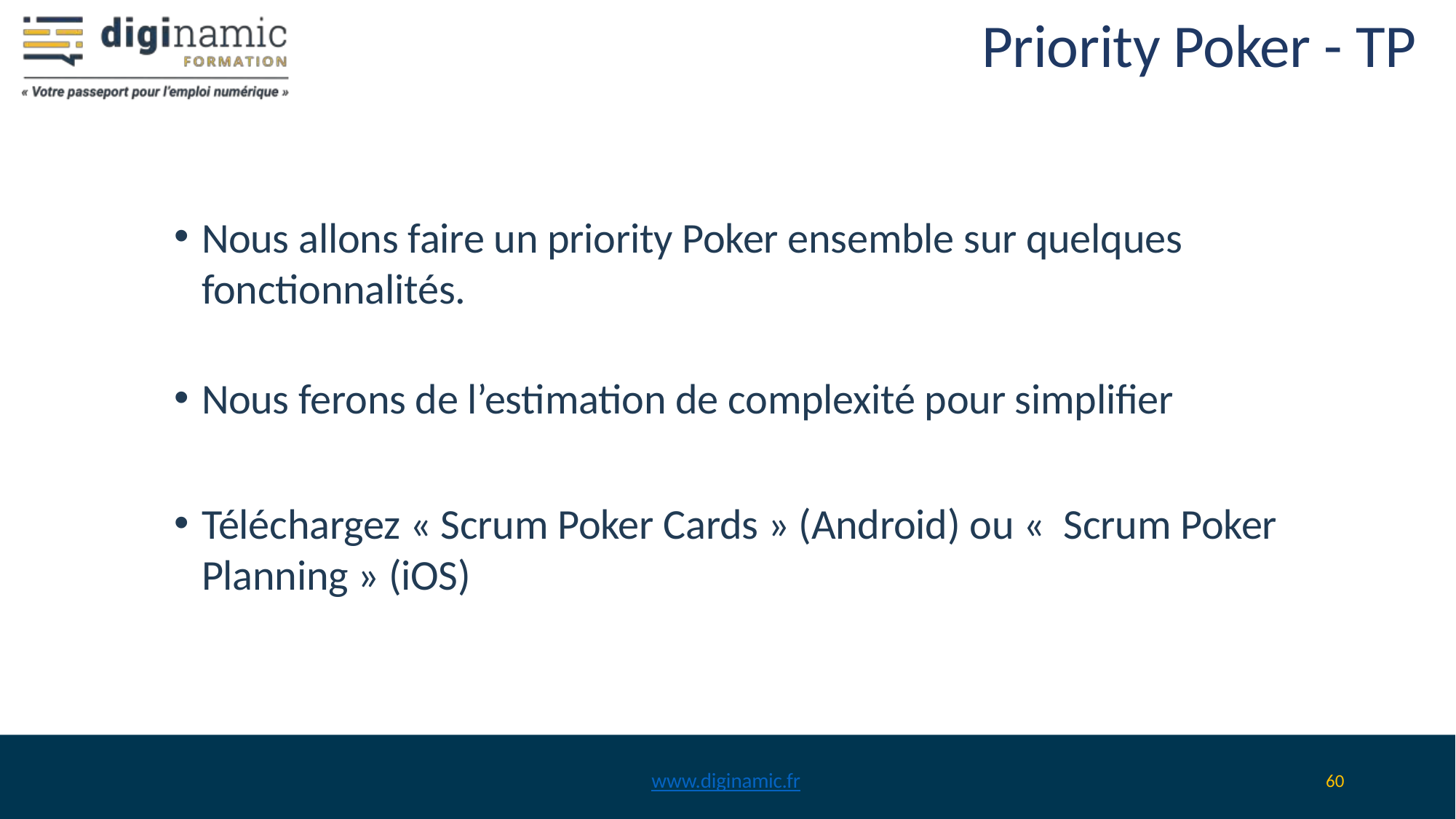

# Priority Poker - TP
Nous allons faire un priority Poker ensemble sur quelques fonctionnalités.

Nous ferons de l’estimation de complexité pour simplifier

Téléchargez « Scrum Poker Cards » (Android) ou «  Scrum Poker Planning » (iOS)

www.diginamic.fr
60